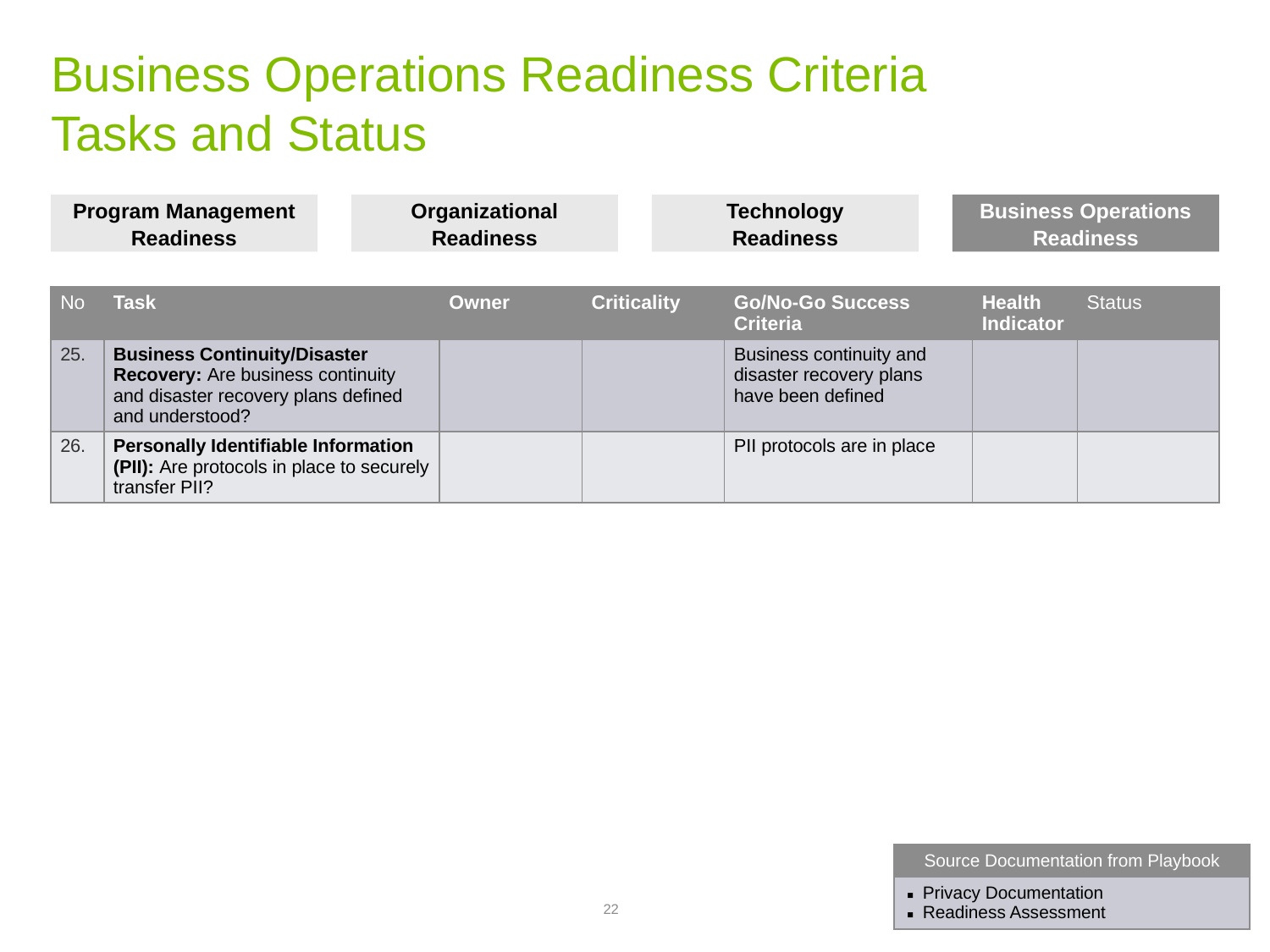

# Business Operations Readiness Criteria Tasks and Status
Program Management Readiness
Organizational Readiness
Technology
Readiness
Business Operations Readiness
| No | Task | Owner | Criticality | Go/No-Go Success Criteria | Health Indicator | Status |
| --- | --- | --- | --- | --- | --- | --- |
| 25. | Business Continuity/Disaster Recovery: Are business continuity and disaster recovery plans defined and understood? |  |  | Business continuity and disaster recovery plans have been defined |  |  |
| 26. | Personally Identifiable Information (PII): Are protocols in place to securely transfer PII? |  |  | PII protocols are in place |  |  |
| Source Documentation from Playbook |
| --- |
| Privacy Documentation Readiness Assessment |